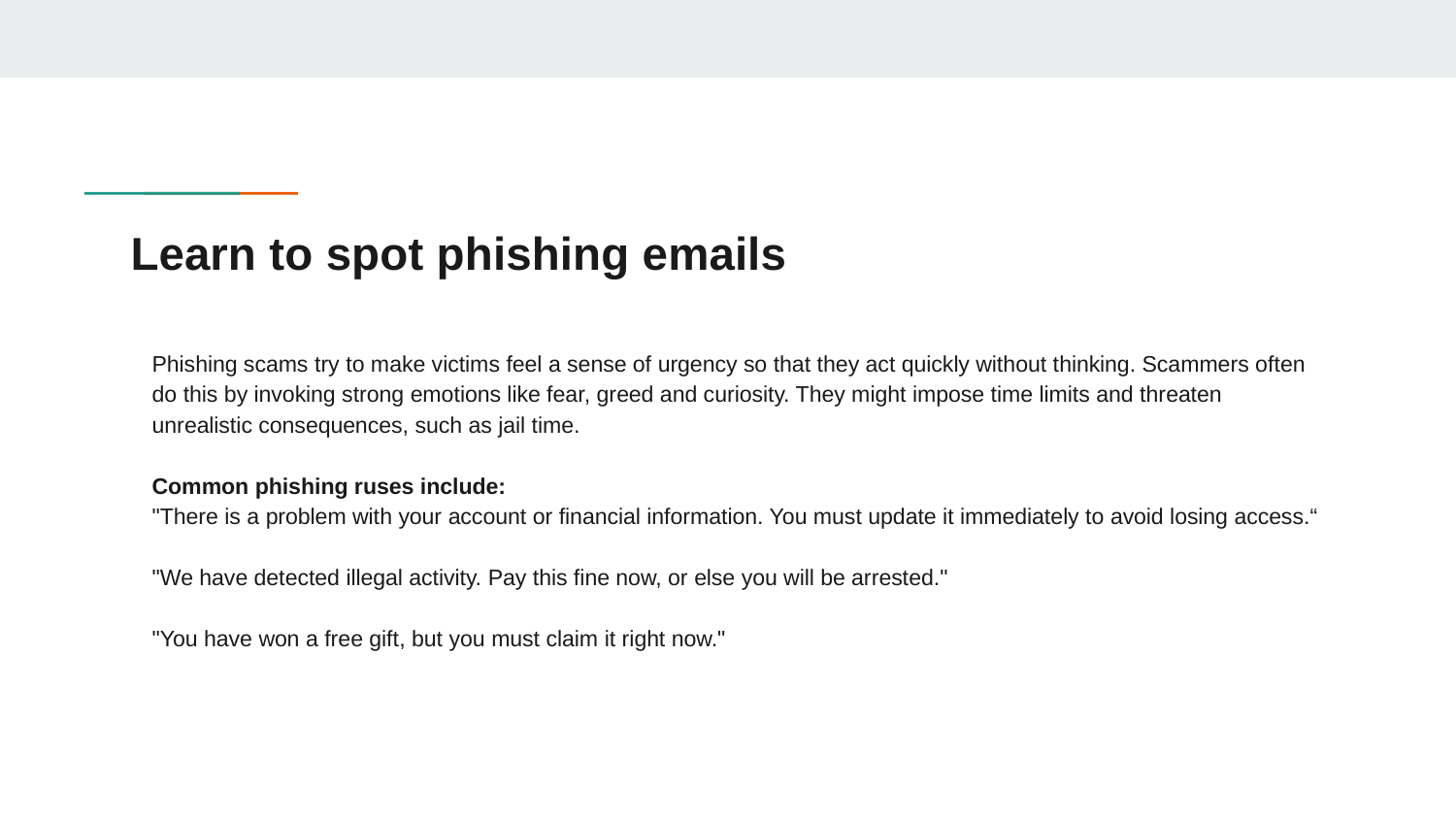

# Learn to spot phishing emails
Phishing scams try to make victims feel a sense of urgency so that they act quickly without thinking. Scammers often do this by invoking strong emotions like fear, greed and curiosity. They might impose time limits and threaten unrealistic consequences, such as jail time.

Common phishing ruses include:
"There is a problem with your account or financial information. You must update it immediately to avoid losing access.“

"We have detected illegal activity. Pay this fine now, or else you will be arrested."
"You have won a free gift, but you must claim it right now."